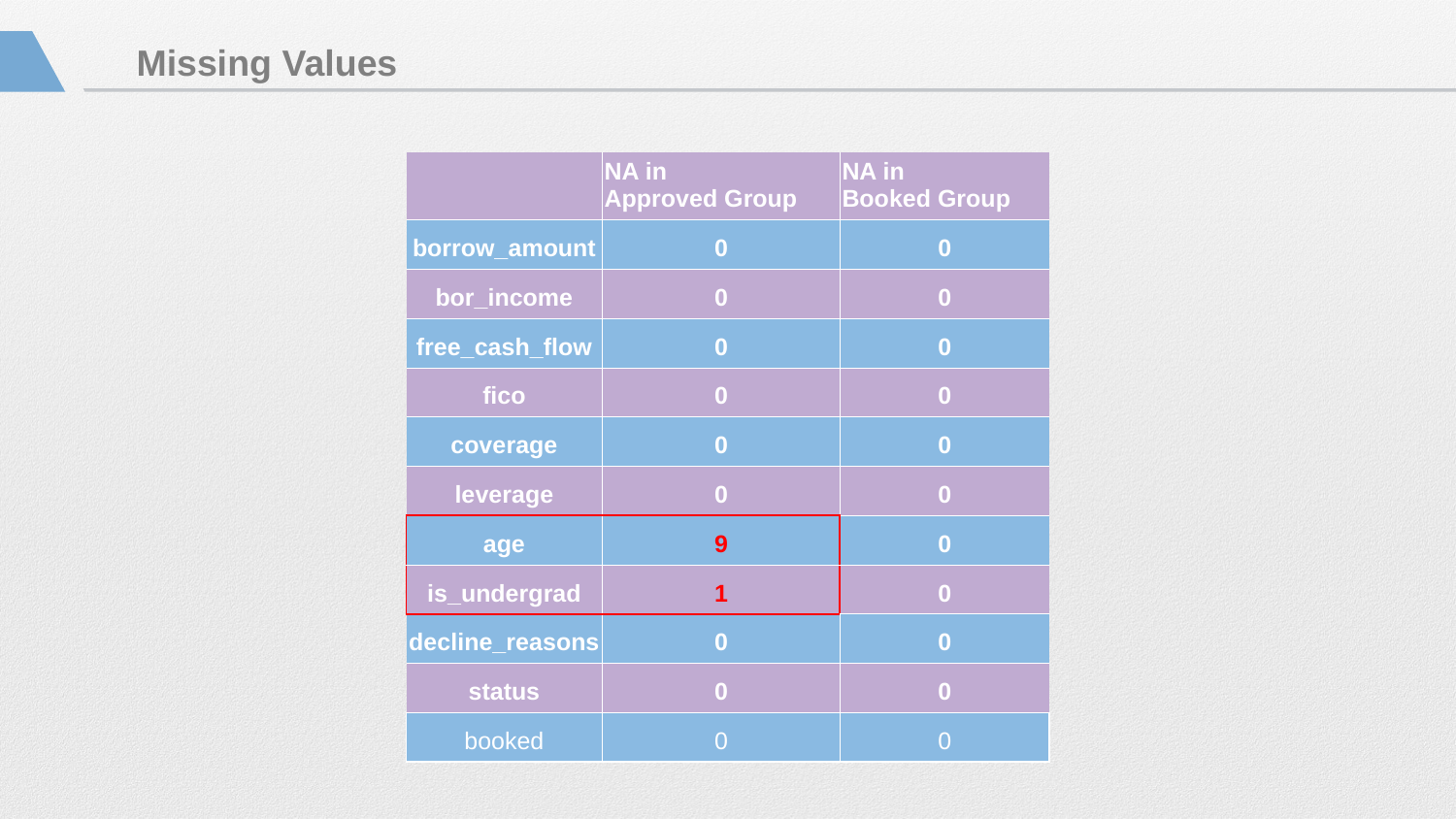

Missing Values
|  | NA in Approved Group | NA in Booked Group |
| --- | --- | --- |
| borrow\_amount | 0 | 0 |
| bor\_income | 0 | 0 |
| free\_cash\_flow | 0 | 0 |
| fico | 0 | 0 |
| coverage | 0 | 0 |
| leverage | 0 | 0 |
| age | 9 | 0 |
| is\_undergrad | 1 | 0 |
| decline\_reasons | 0 | 0 |
| status | 0 | 0 |
| booked | 0 | 0 |